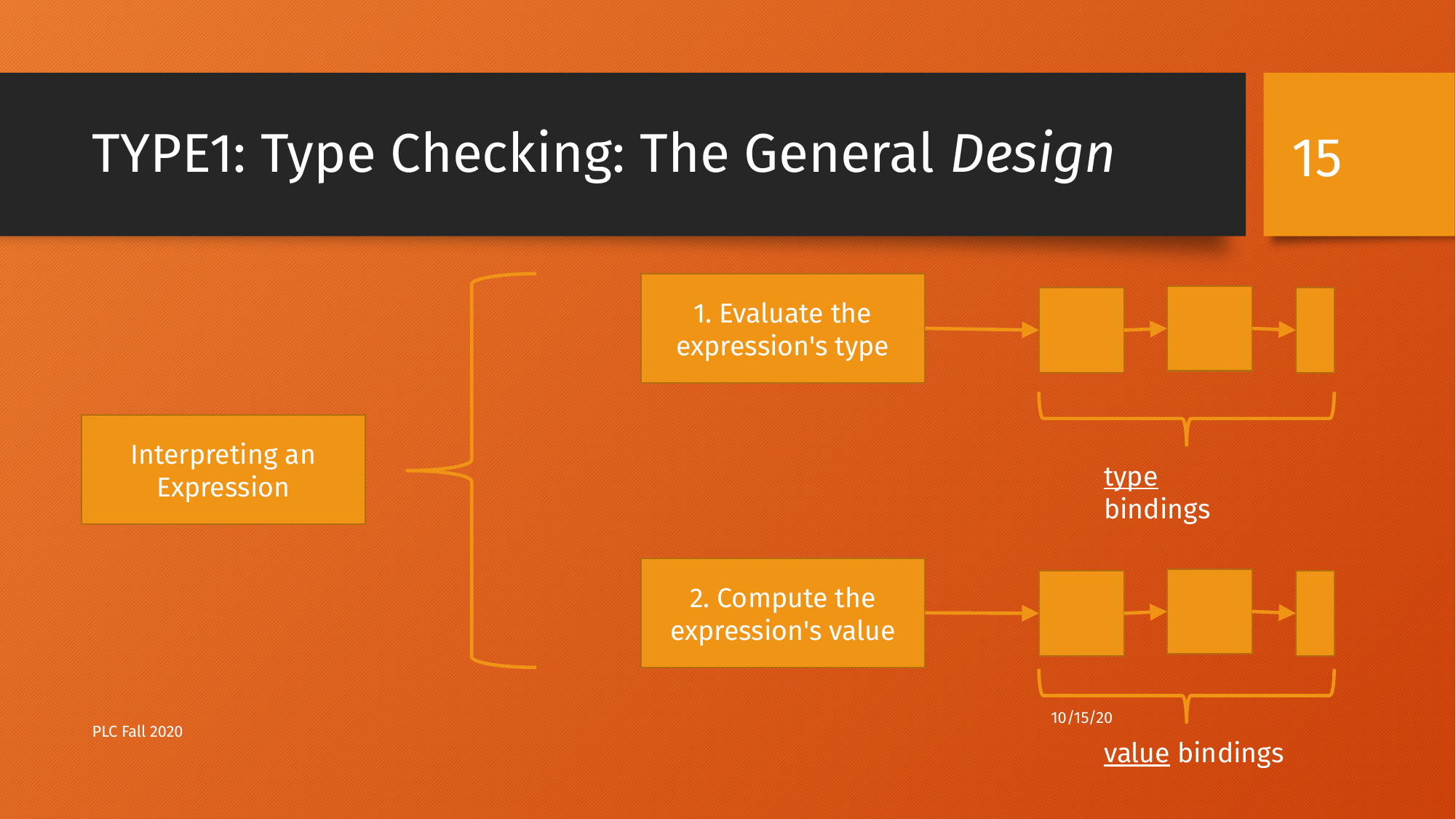

15
# TYPE1: Type Checking: The General Design

1. Evaluate the expression's type

Interpreting an
Expression
type bindings

2. Compute the expression's value

10/15/20
PLC Fall 2020
value bindings